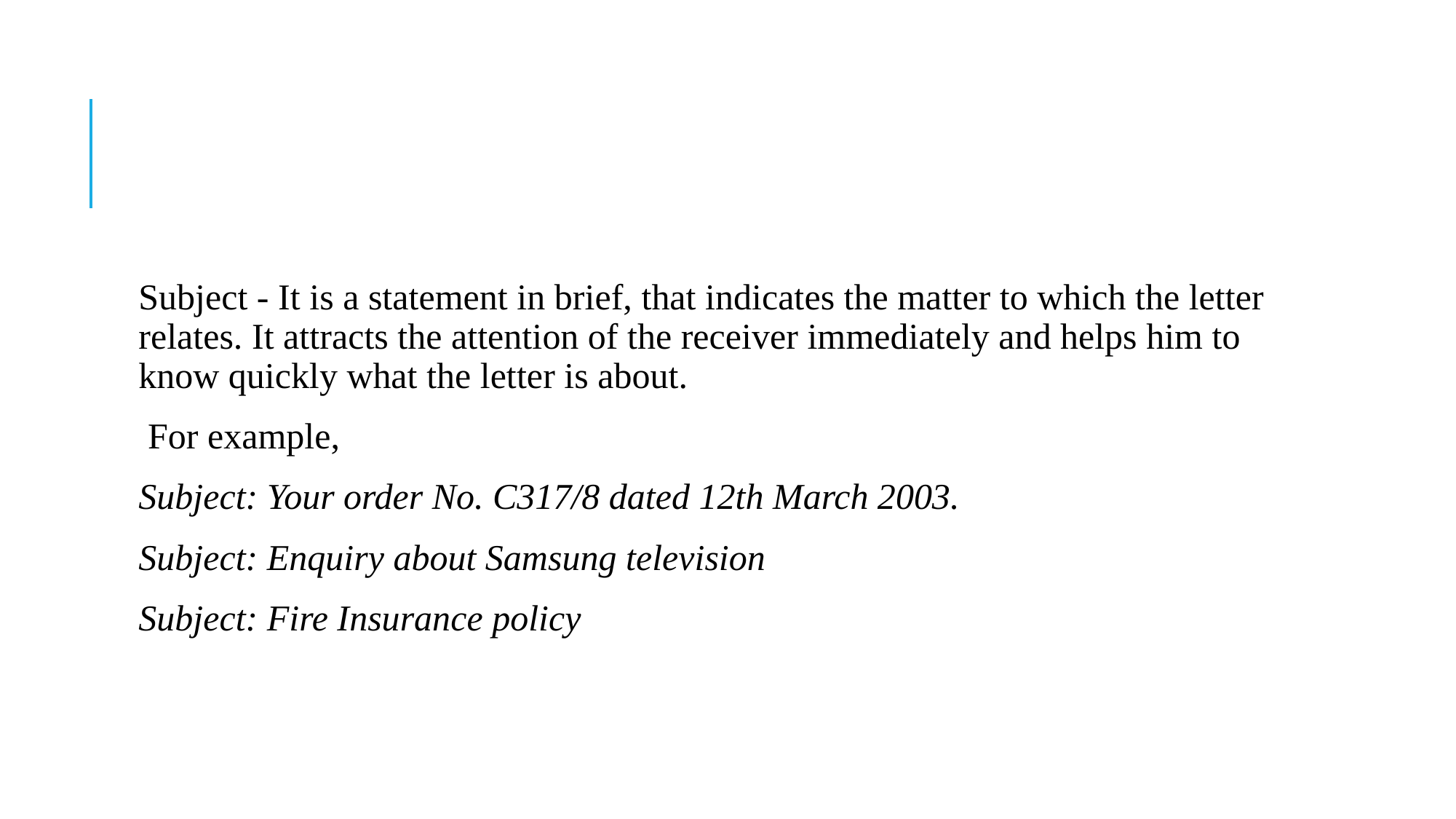

#
Subject - It is a statement in brief, that indicates the matter to which the letter relates. It attracts the attention of the receiver immediately and helps him to know quickly what the letter is about.
 For example,
Subject: Your order No. C317/8 dated 12th March 2003.
Subject: Enquiry about Samsung television
Subject: Fire Insurance policy